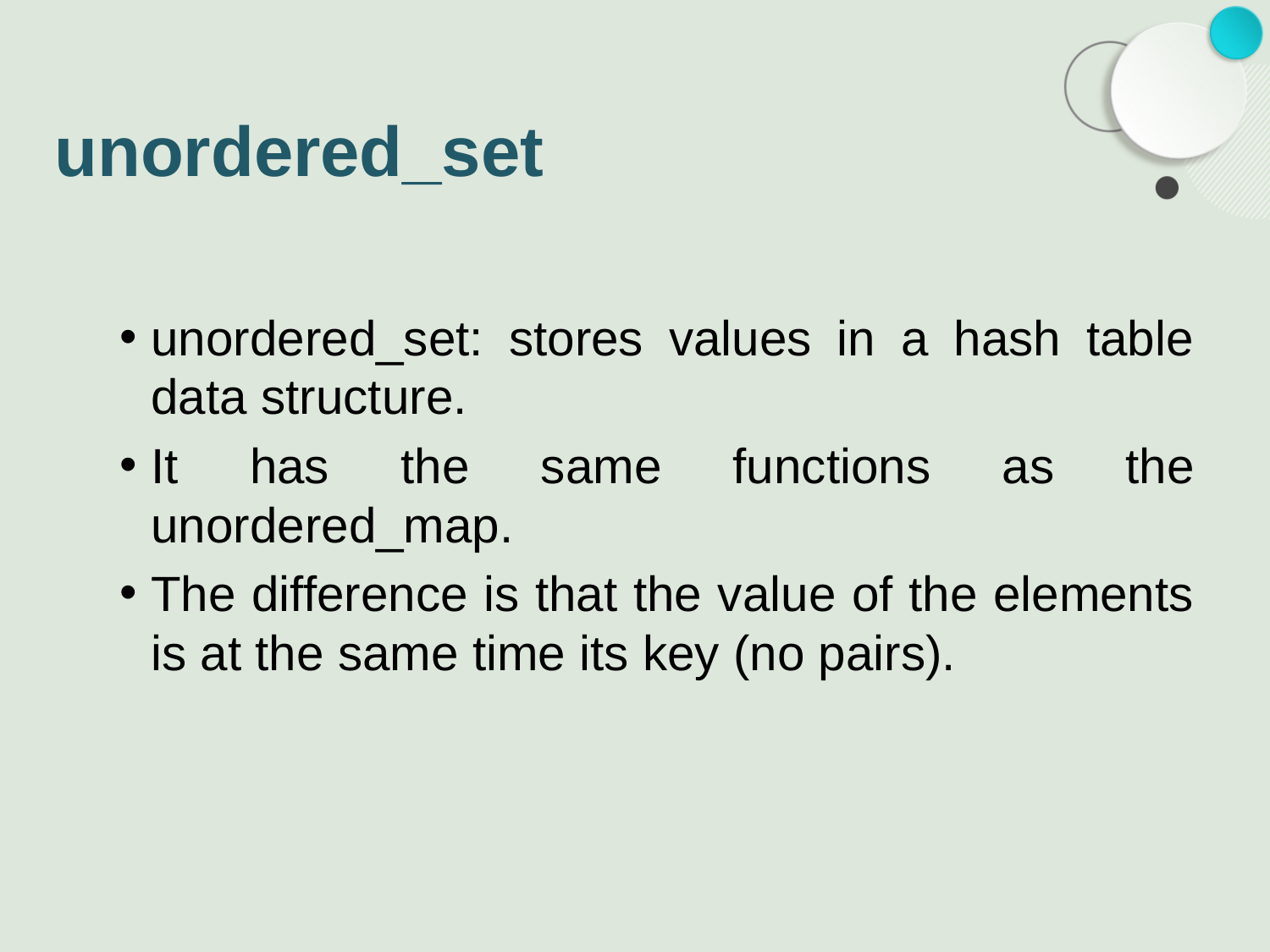

# unordered_set
unordered_set: stores values in a hash table data structure.
It has the same functions as the unordered_map.
The difference is that the value of the elements is at the same time its key (no pairs).